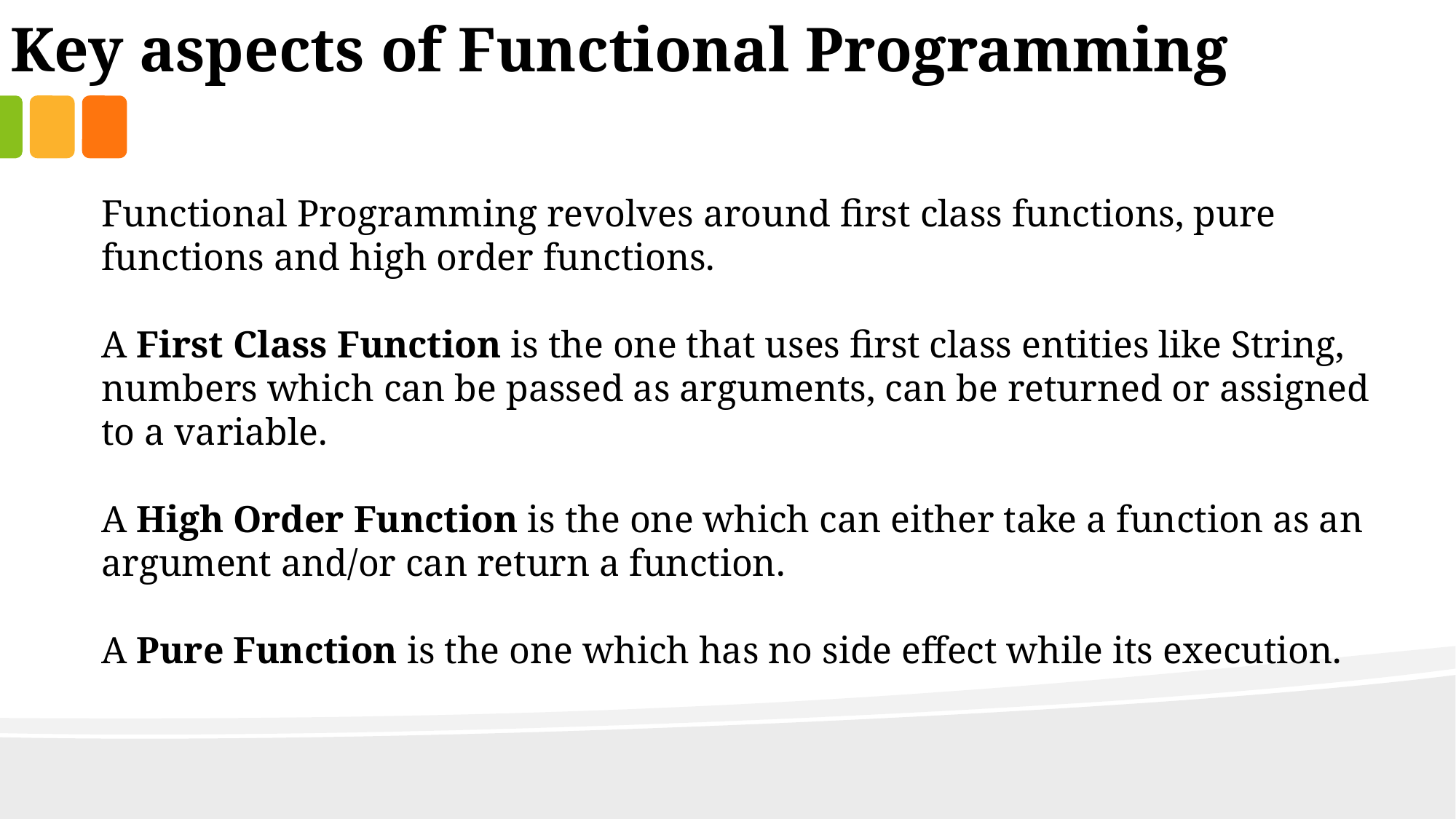

Key aspects of Functional Programming
Functional Programming revolves around first class functions, pure functions and high order functions.

A First Class Function is the one that uses first class entities like String, numbers which can be passed as arguments, can be returned or assigned to a variable.

A High Order Function is the one which can either take a function as an argument and/or can return a function.

A Pure Function is the one which has no side effect while its execution.